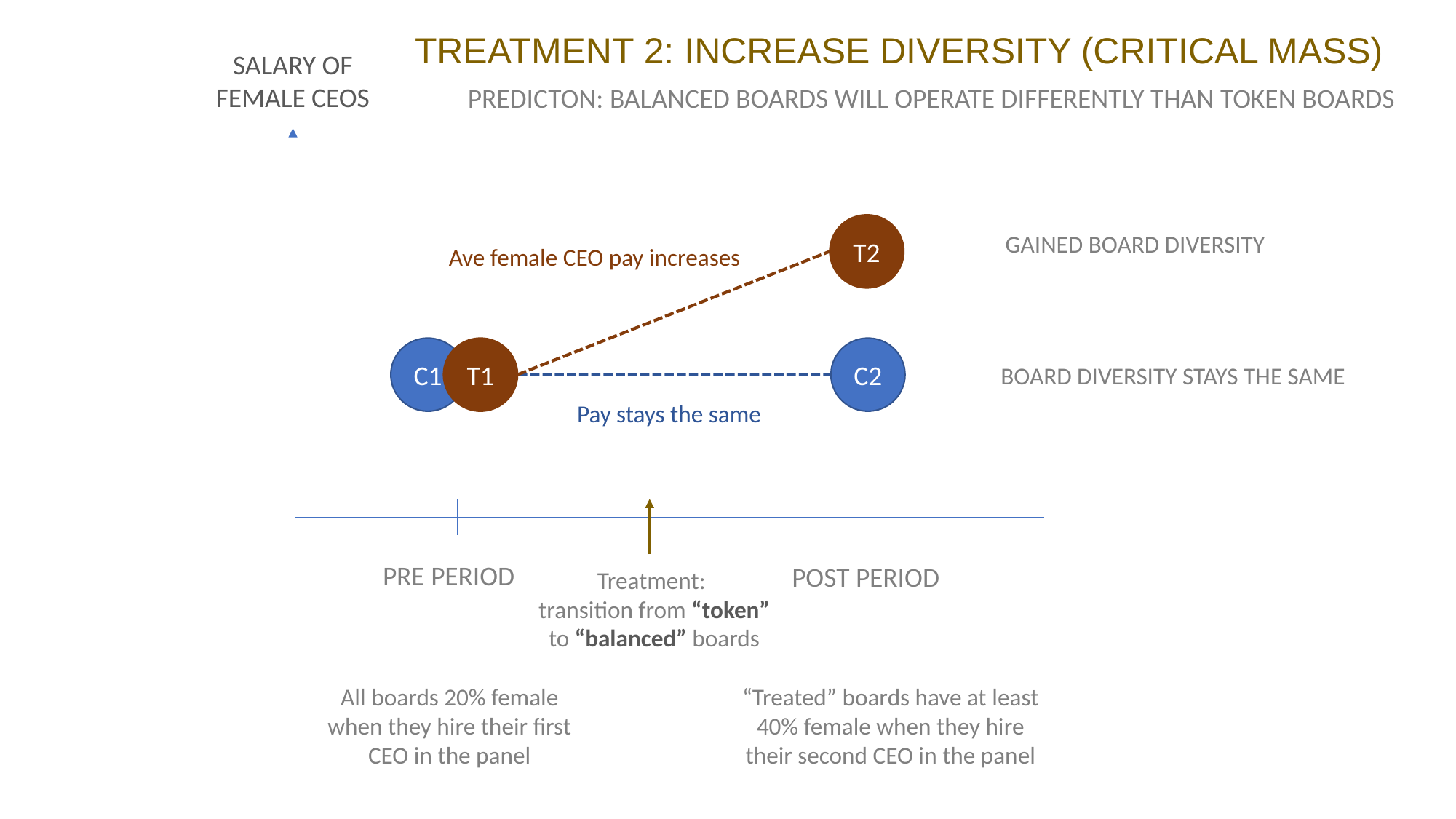

Treatment 2: increase diversity (CRITICAL MASS)
SALARY OF FEMALE CEOS
PREDICTON: BALANCED BOARDS WILL OPERATE DIFFERENTLY THAN TOKEN BOARDS
T2
Gained board diversity
Ave female CEO pay increases
C1
T1
C2
Board diversity stays the same
Pay stays the same
PRE PERIOD
POST PERIOD
Treatment:
transition from “token” to “balanced” boards
All boards 20% female when they hire their first CEO in the panel
“Treated” boards have at least 40% female when they hire their second CEO in the panel